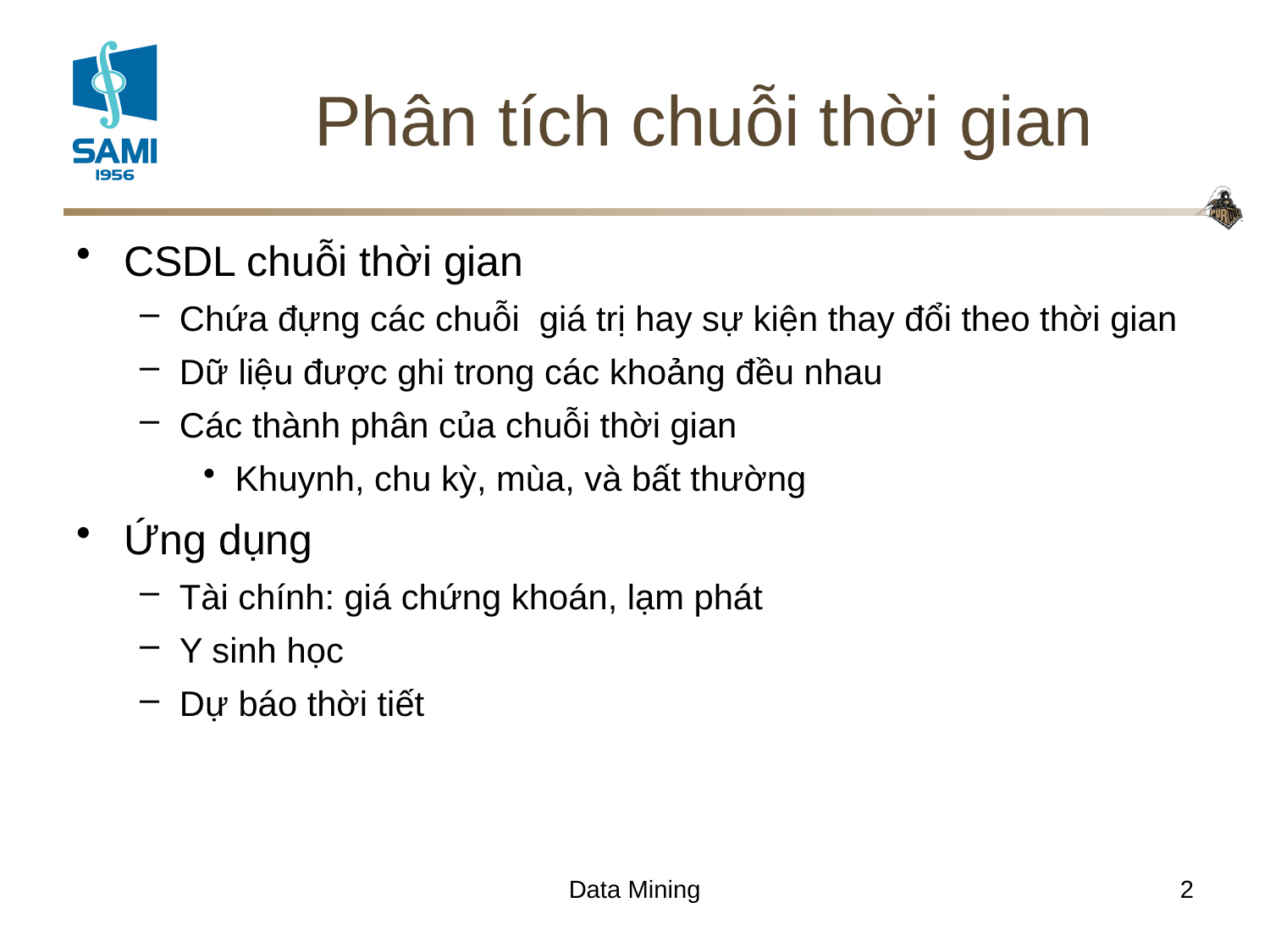

# Phân tích chuỗi thời gian
CSDL chuỗi thời gian
Chứa đựng các chuỗi  giá trị hay sự kiện thay đổi theo thời gian
Dữ liệu được ghi trong các khoảng đều nhau
Các thành phân của chuỗi thời gian
Khuynh, chu kỳ, mùa, và bất thường
Ứng dụng
Tài chính: giá chứng khoán, lạm phát
Y sinh học
Dự báo thời tiết
Data Mining
2